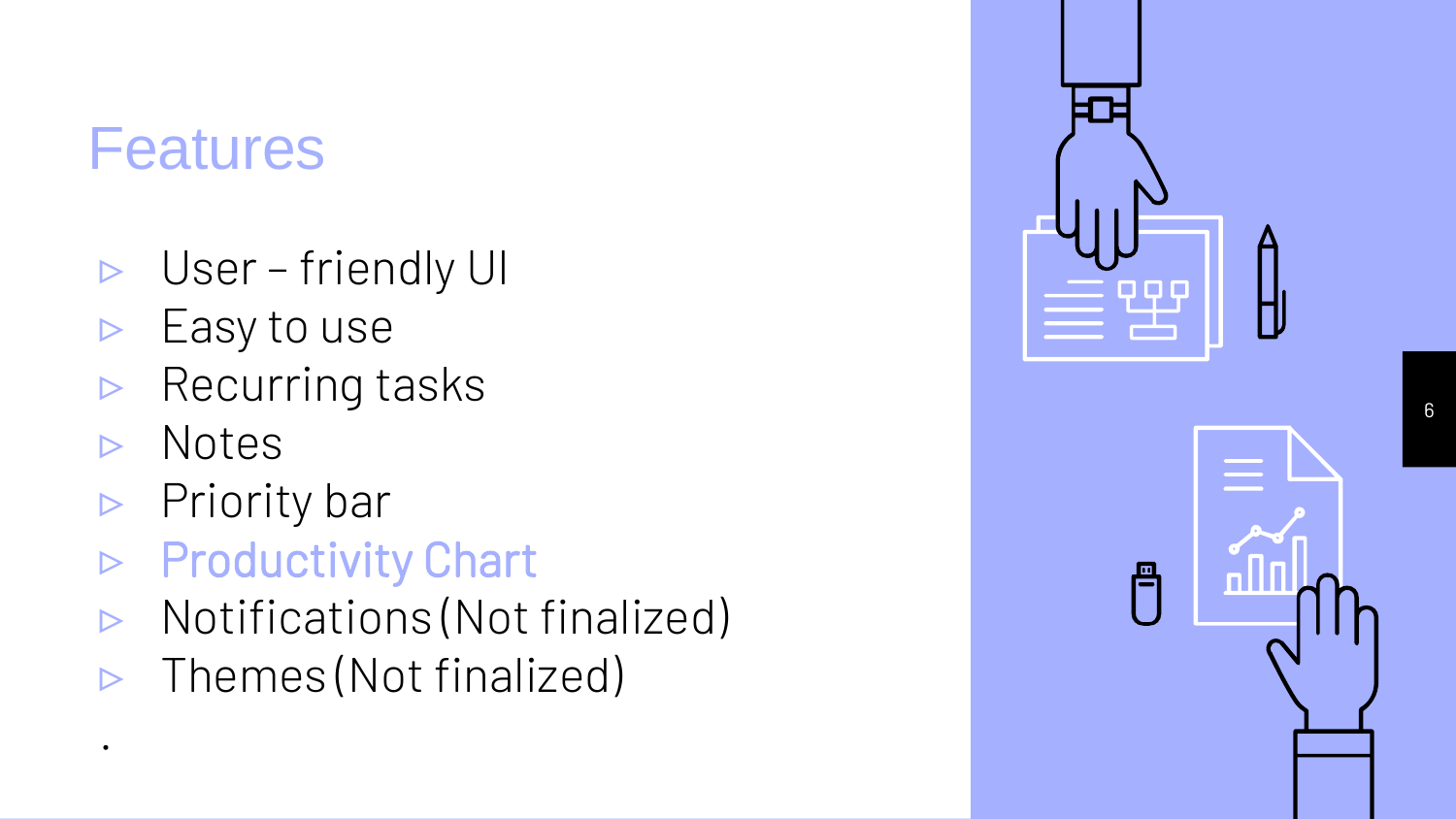

# Features
User – friendly UI
Easy to use
Recurring tasks
Notes
Priority bar
Productivity Chart
Notifications (Not finalized)
Themes (Not finalized)
.
6